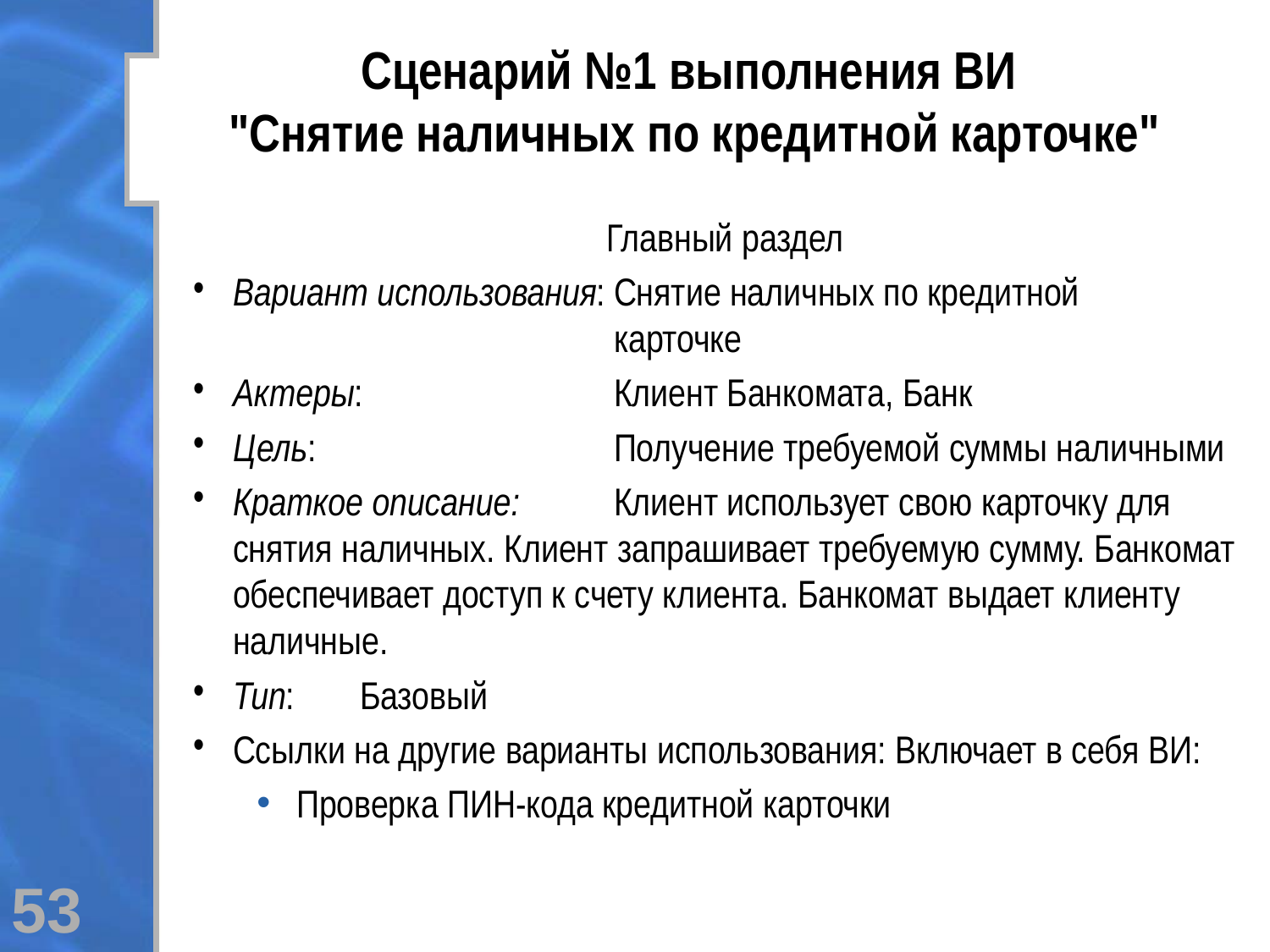

Сценарий №1 выполнения ВИ
"Снятие наличных по кредитной карточке"
Главный раздел
Вариант использования:	Снятие наличных по кредитной 					карточке
Актеры:		Клиент Банкомата, Банк
Цель:			Получение требуемой суммы наличными
Краткое описание:	Клиент использует свою карточку для снятия наличных. Клиент запрашивает требуемую сумму. Банкомат обеспечивает доступ к счету клиента. Банкомат выдает клиенту наличные.
Тип:	Базовый
Ссылки на другие варианты использования: Включает в себя ВИ:
Проверка ПИН-кода кредитной карточки
53